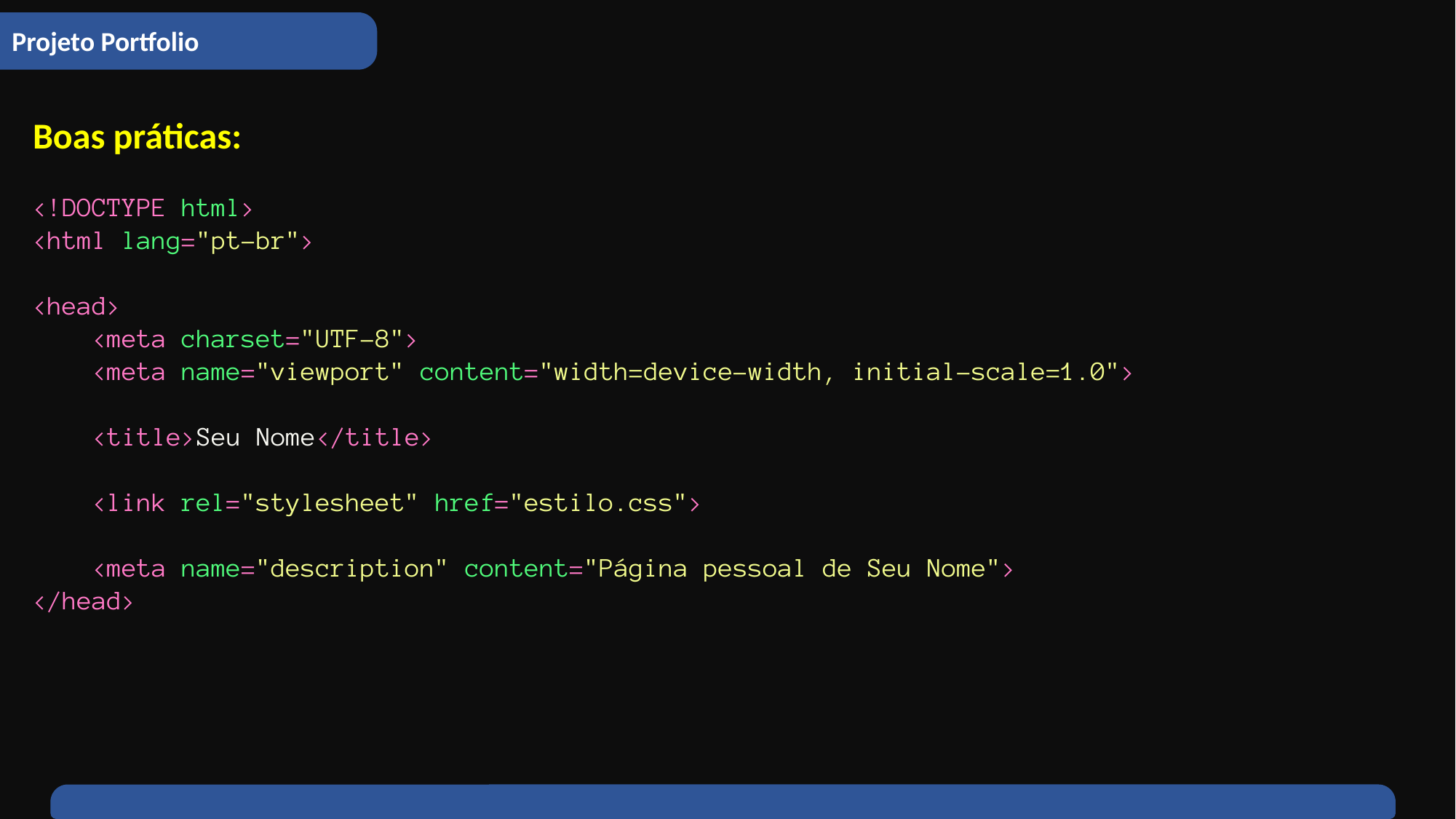

Projeto Portfolio
Boas práticas:
<!DOCTYPE html>
<html lang="pt-br">
<head>
    <meta charset="UTF-8">
    <meta name="viewport" content="width=device-width, initial-scale=1.0">

    <title>Seu Nome</title>

    <link rel="stylesheet" href="estilo.css">

    <meta name="description" content="Página pessoal de Seu Nome">
</head>